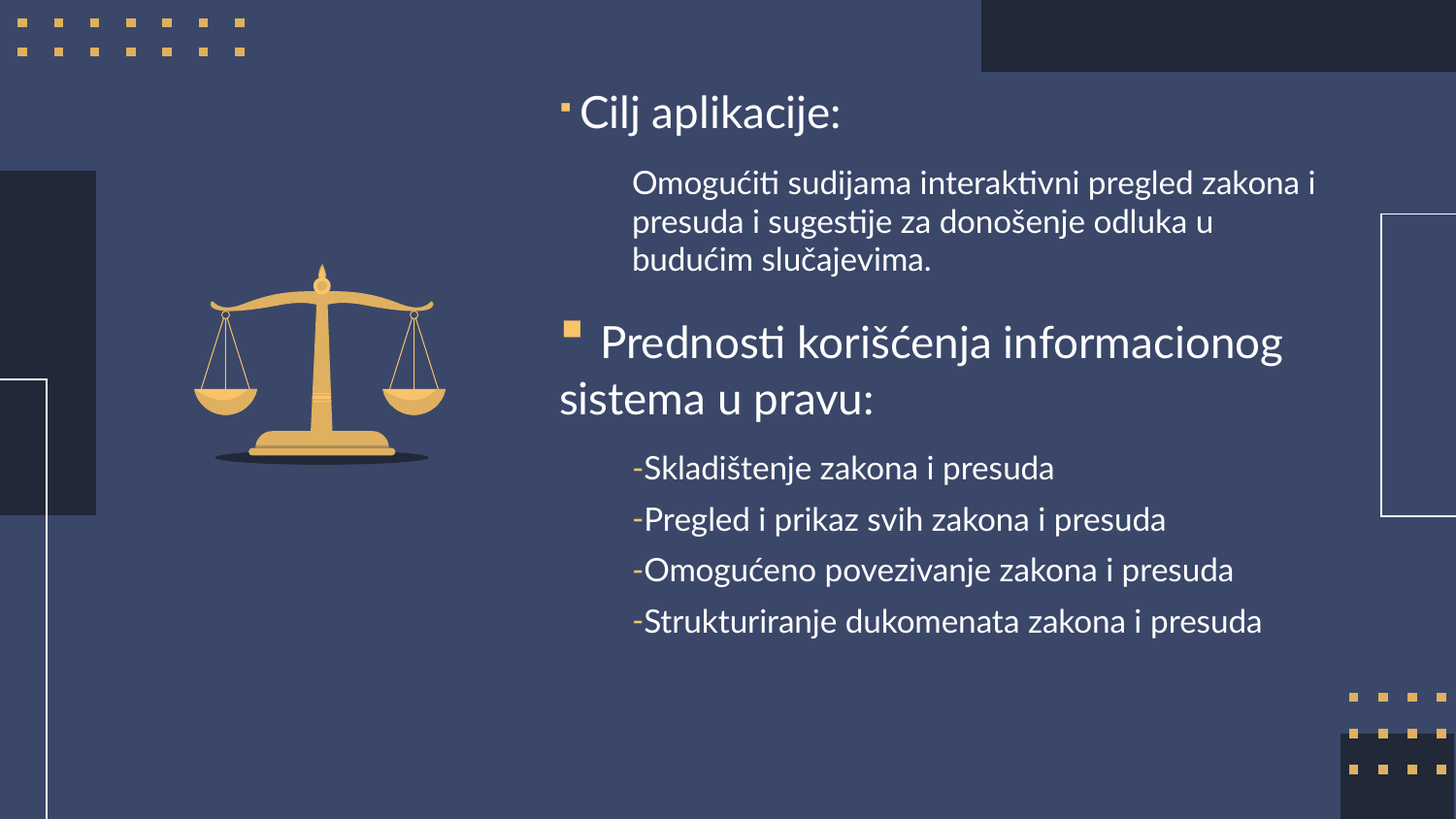

Cilj aplikacije:
Omogućiti sudijama interaktivni pregled zakona i presuda i sugestije za donošenje odluka u budućim slučajevima.
 Prednosti korišćenja informacionog sistema u pravu:
Skladištenje zakona i presuda
Pregled i prikaz svih zakona i presuda
Omogućeno povezivanje zakona i presuda
Strukturiranje dukomenata zakona i presuda